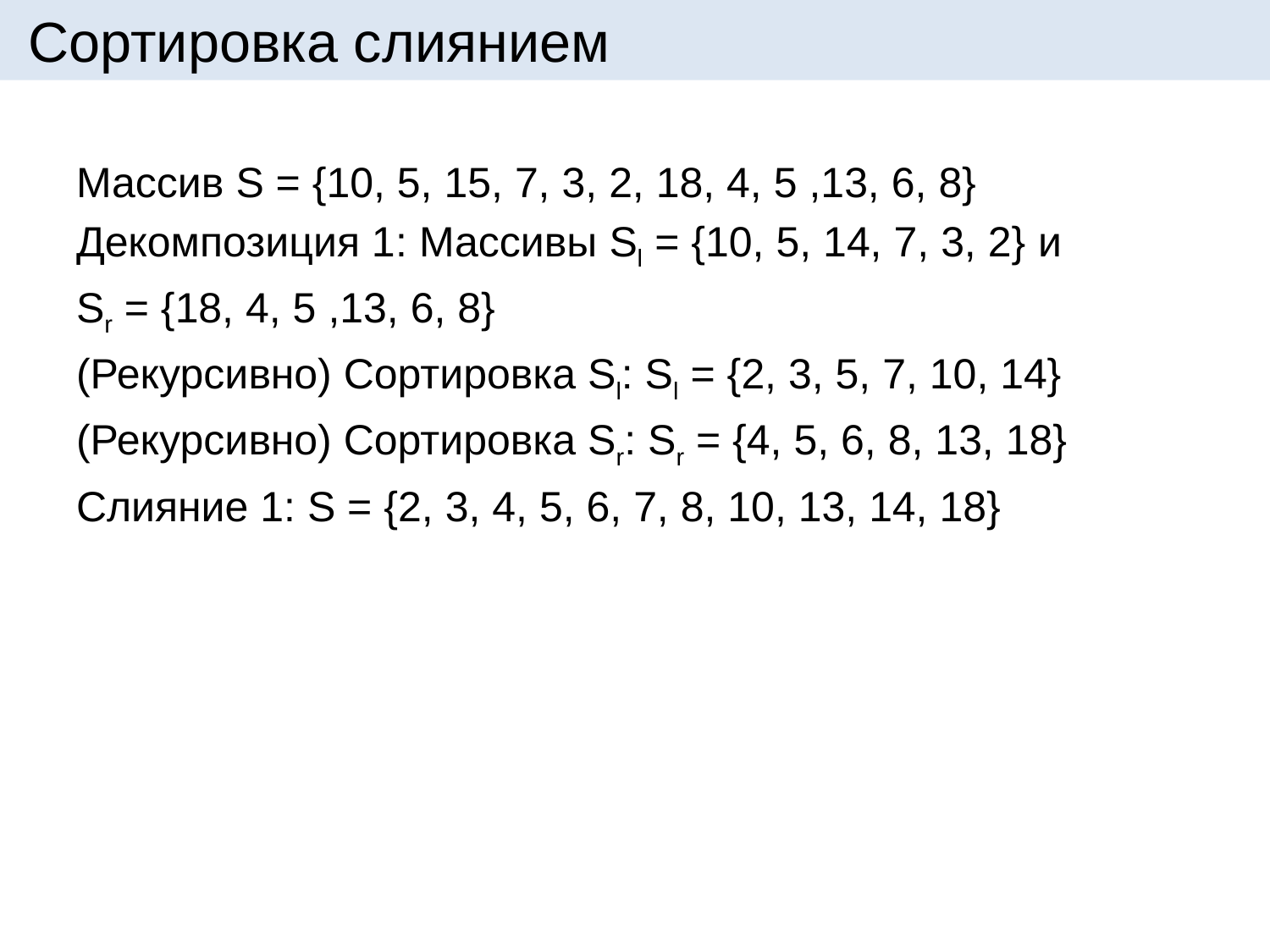

# Сортировка слиянием
Массив S = {10, 5, 15, 7, 3, 2, 18, 4, 5 ,13, 6, 8}
Декомпозиция 1: Массивы Sl = {10, 5, 14, 7, 3, 2} и
Sr = {18, 4, 5 ,13, 6, 8}
(Рекурсивно) Сортировка Sl: Sl = {2, 3, 5, 7, 10, 14}
(Рекурсивно) Сортировка Sr: Sr = {4, 5, 6, 8, 13, 18}
Слияние 1: S = {2, 3, 4, 5, 6, 7, 8, 10, 13, 14, 18}